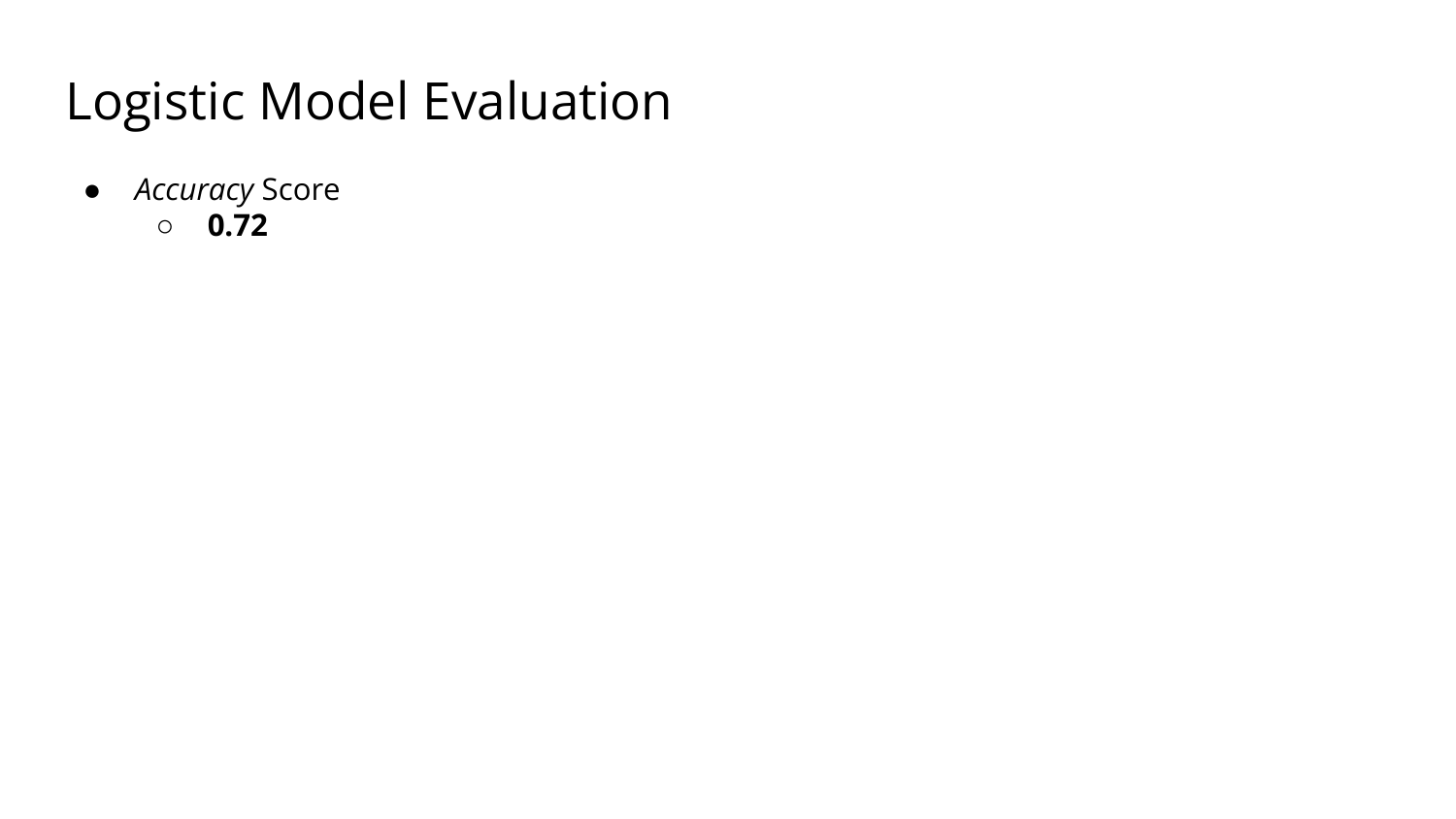

Logistic Model Evaluation
# Accuracy Score
0.72